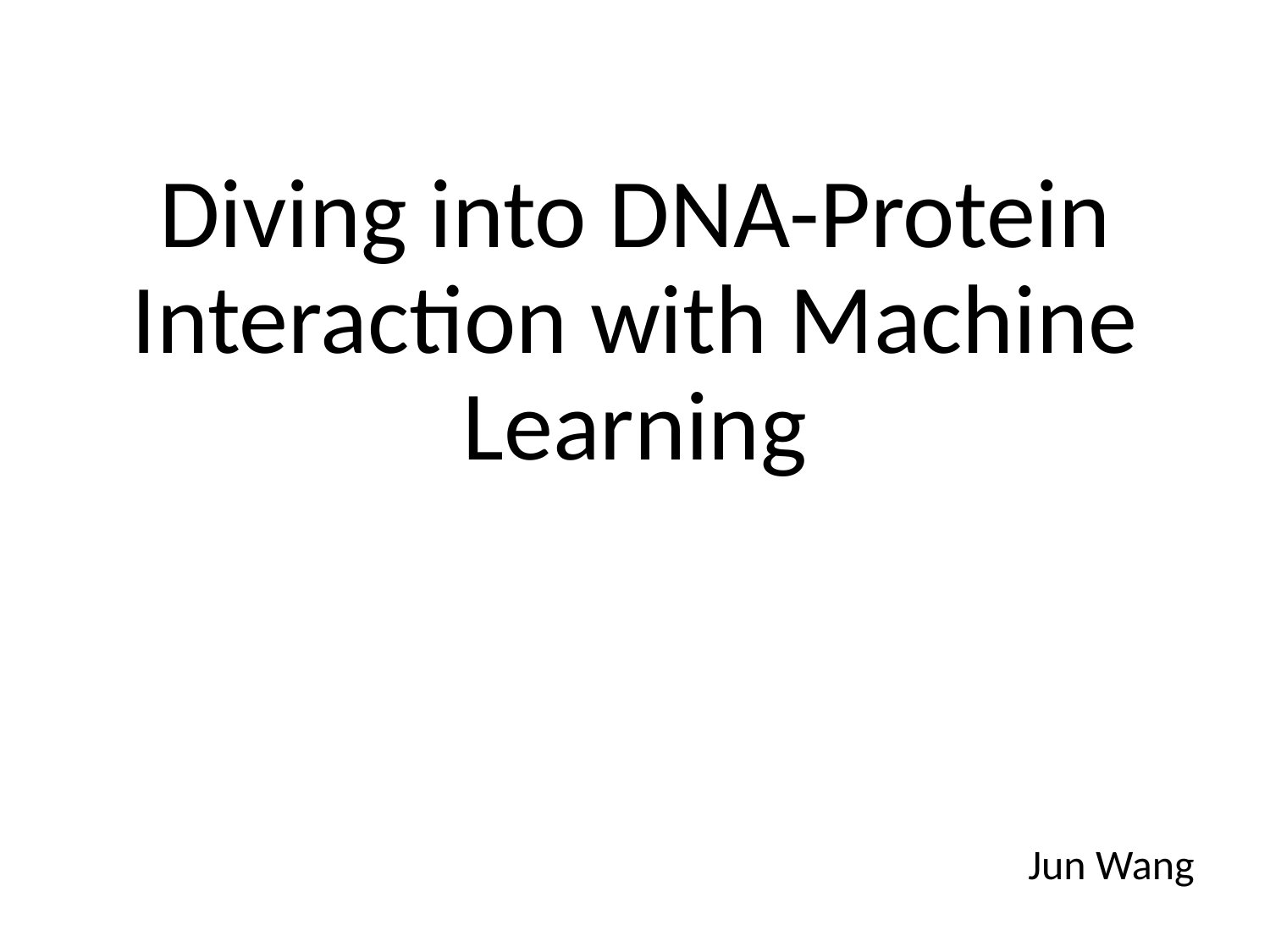

# Diving into DNA-Protein Interaction with Machine Learning
Jun Wang